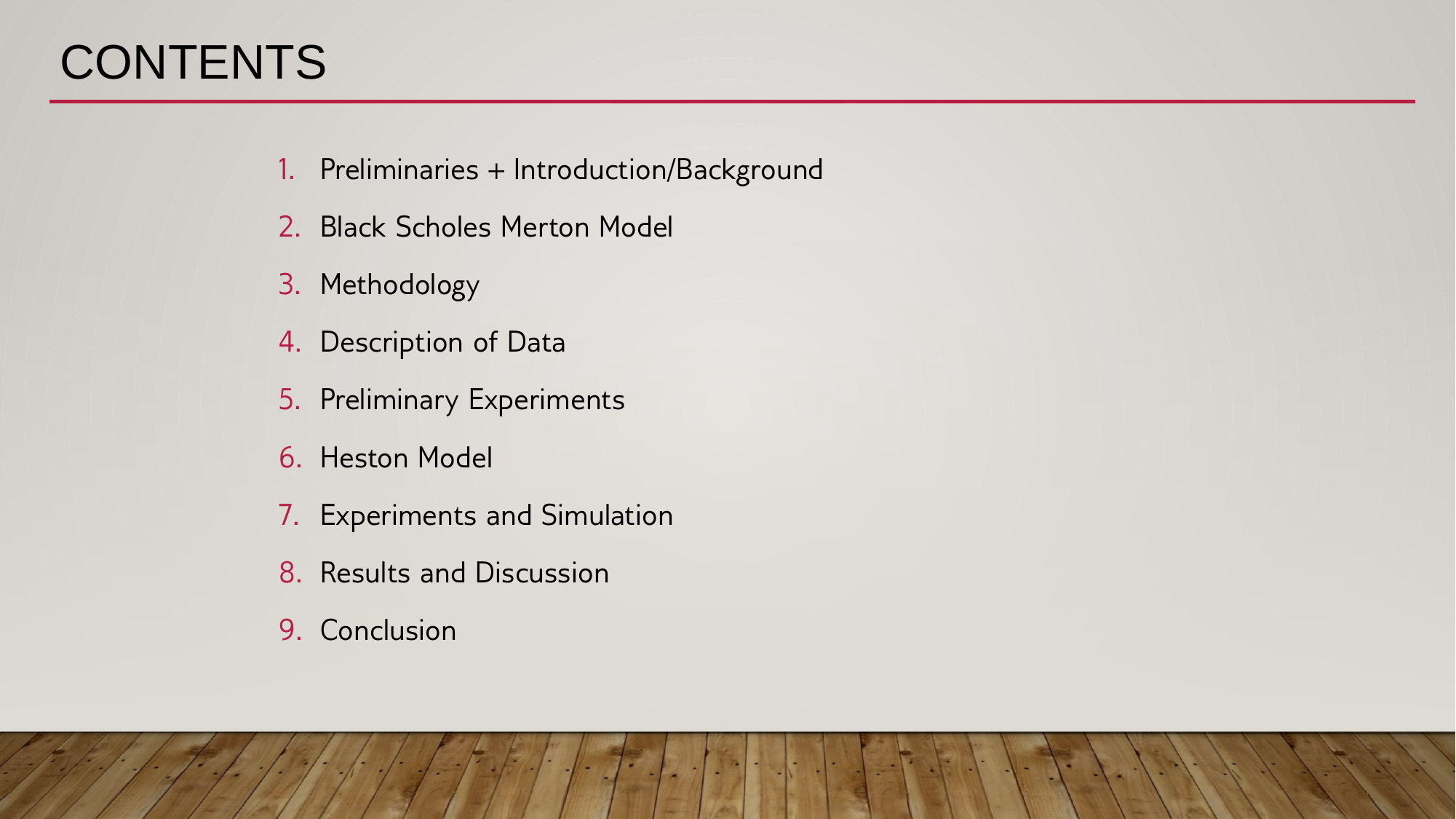

# Contents
Preliminaries + Introduction/Background
Black Scholes Merton Model
Methodology
Description of Data
Preliminary Experiments
Heston Model
Experiments and Simulation
Results and Discussion
Conclusion